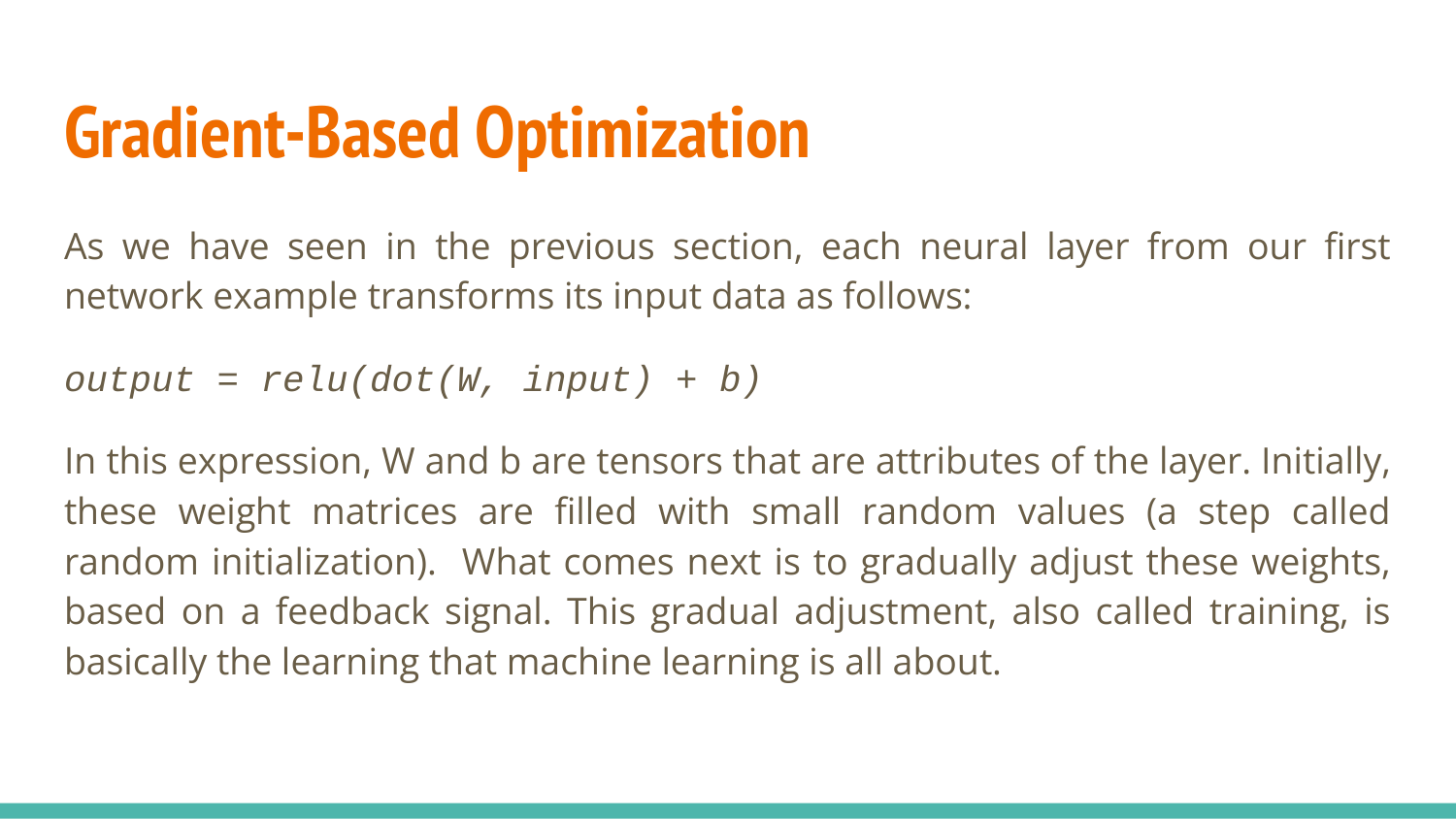

# Gradient-Based Optimization
As we have seen in the previous section, each neural layer from our first network example transforms its input data as follows:
output = relu(dot(W, input) + b)
In this expression, W and b are tensors that are attributes of the layer. Initially, these weight matrices are filled with small random values (a step called random initialization).  What comes next is to gradually adjust these weights, based on a feedback signal. This gradual adjustment, also called training, is basically the learning that machine learning is all about.